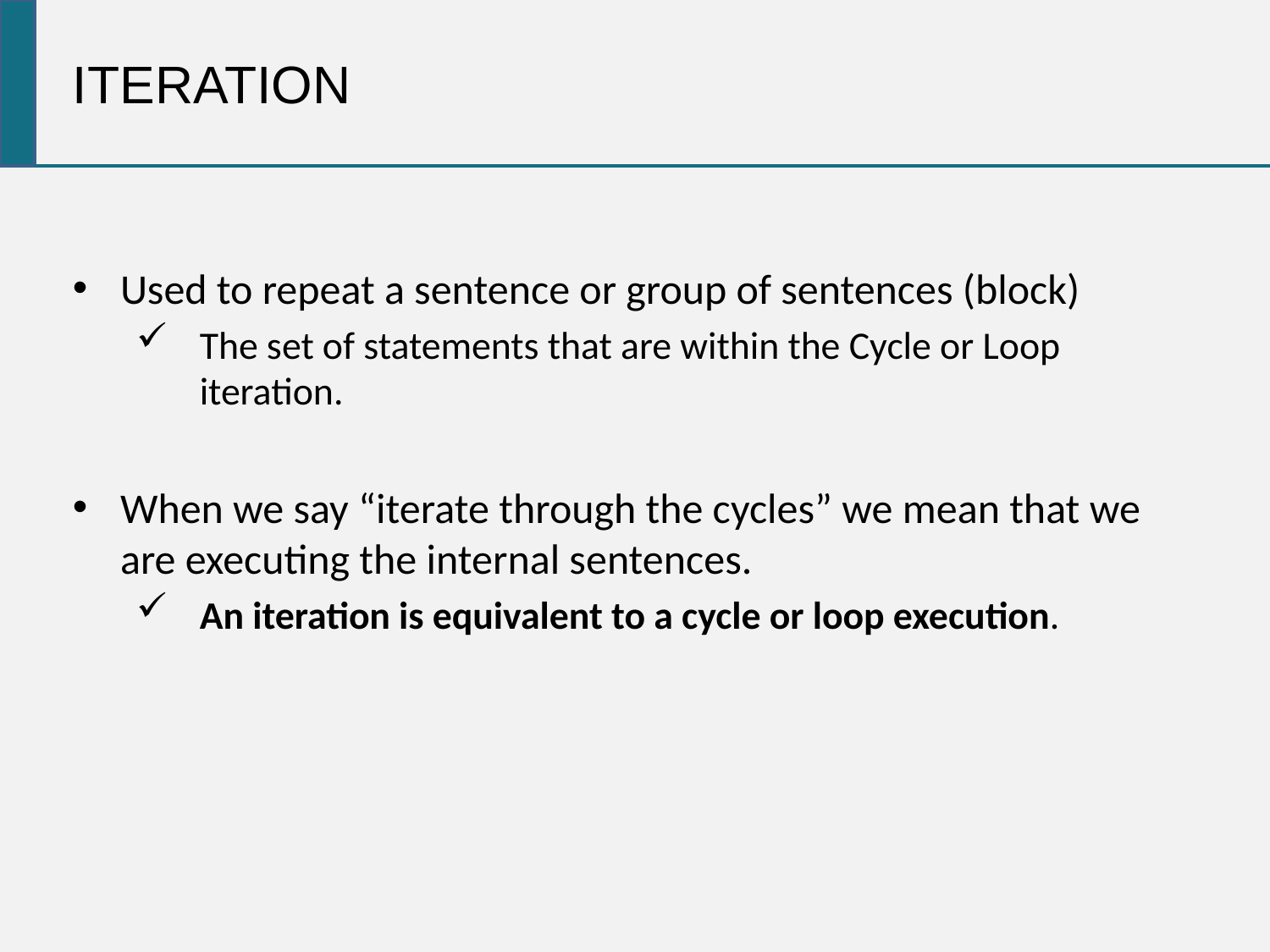

iteration

Used to repeat a sentence or group of sentences (block)
The set of statements that are within the Cycle or Loop iteration.

When we say “iterate through the cycles” we mean that we are executing the internal sentences.
An iteration is equivalent to a cycle or loop execution.